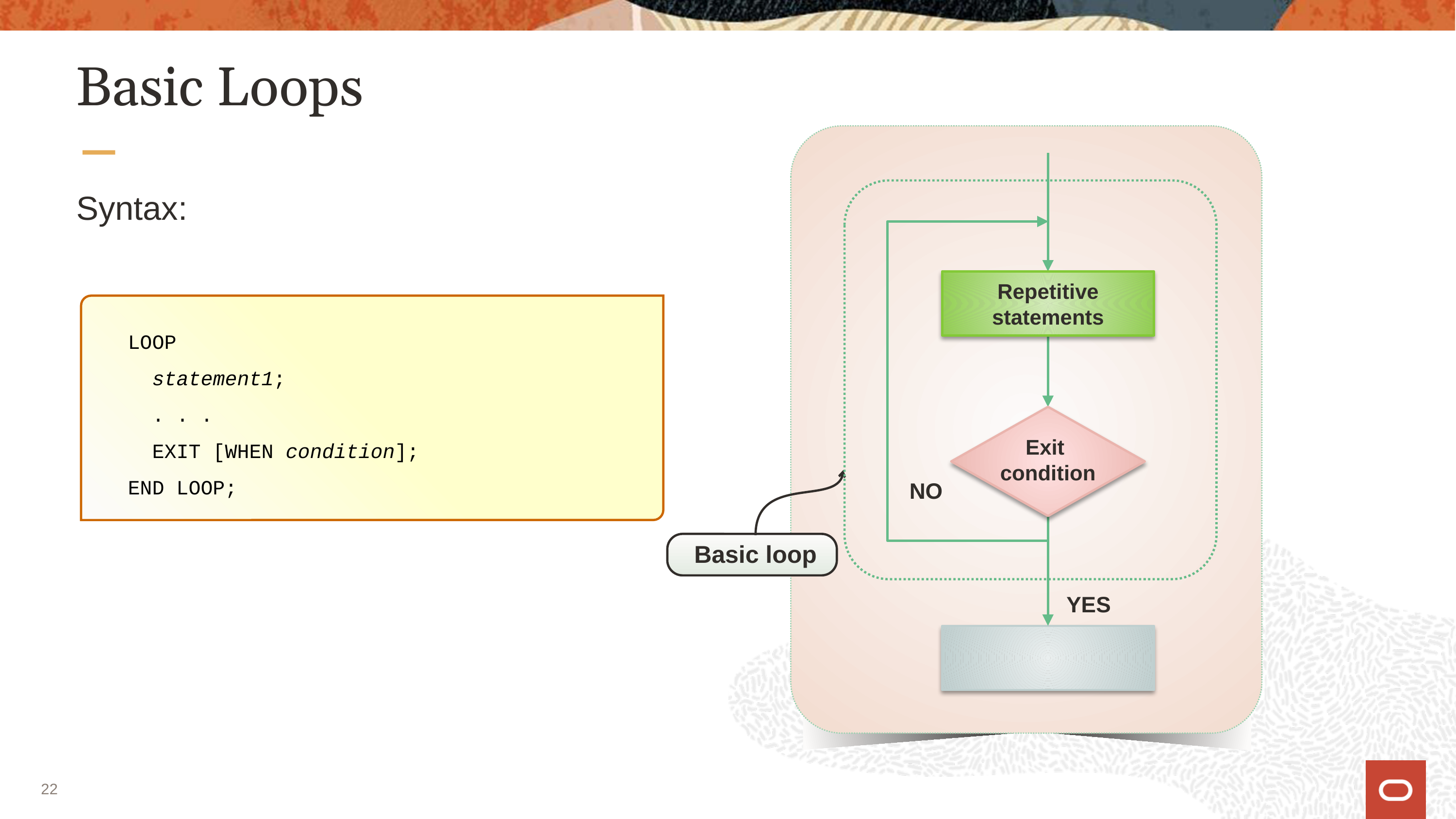

# Basic Loops

Repetitive statements

Exit
condition
NO
YES

Basic loop
Syntax:

LOOP
  statement1;
  . . .
  EXIT [WHEN condition];
END LOOP;